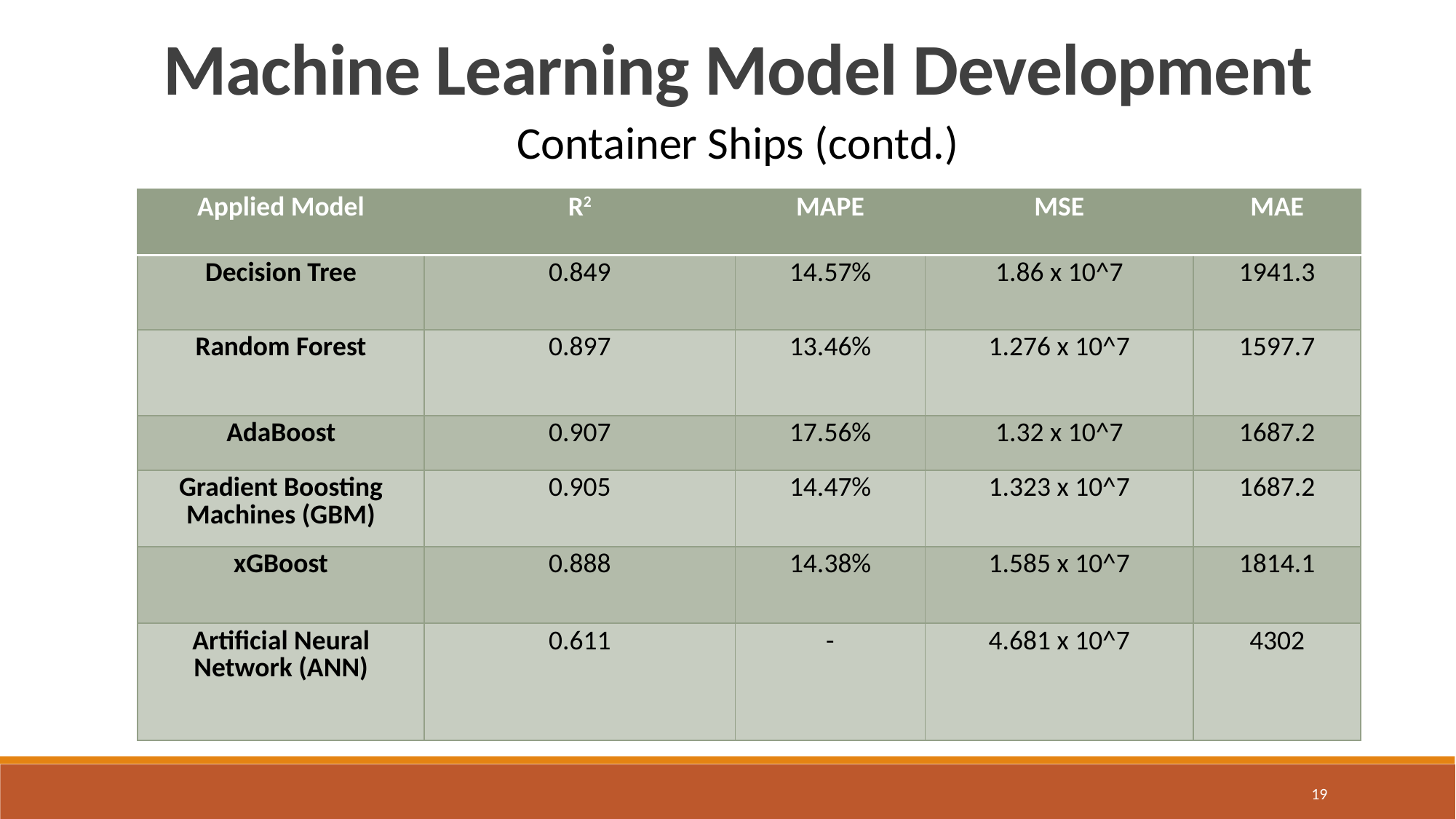

Machine Learning Model Development
Container Ships (contd.)
| Applied Model | R2 | MAPE | MSE | MAE |
| --- | --- | --- | --- | --- |
| Decision Tree | 0.849 | 14.57% | 1.86 x 10^7 | 1941.3 |
| Random Forest | 0.897 | 13.46% | 1.276 x 10^7 | 1597.7 |
| AdaBoost | 0.907 | 17.56% | 1.32 x 10^7 | 1687.2 |
| Gradient Boosting Machines (GBM) | 0.905 | 14.47% | 1.323 x 10^7 | 1687.2 |
| xGBoost | 0.888 | 14.38% | 1.585 x 10^7 | 1814.1 |
| Artificial Neural Network (ANN) | 0.611 | - | 4.681 x 10^7 | 4302 |
19